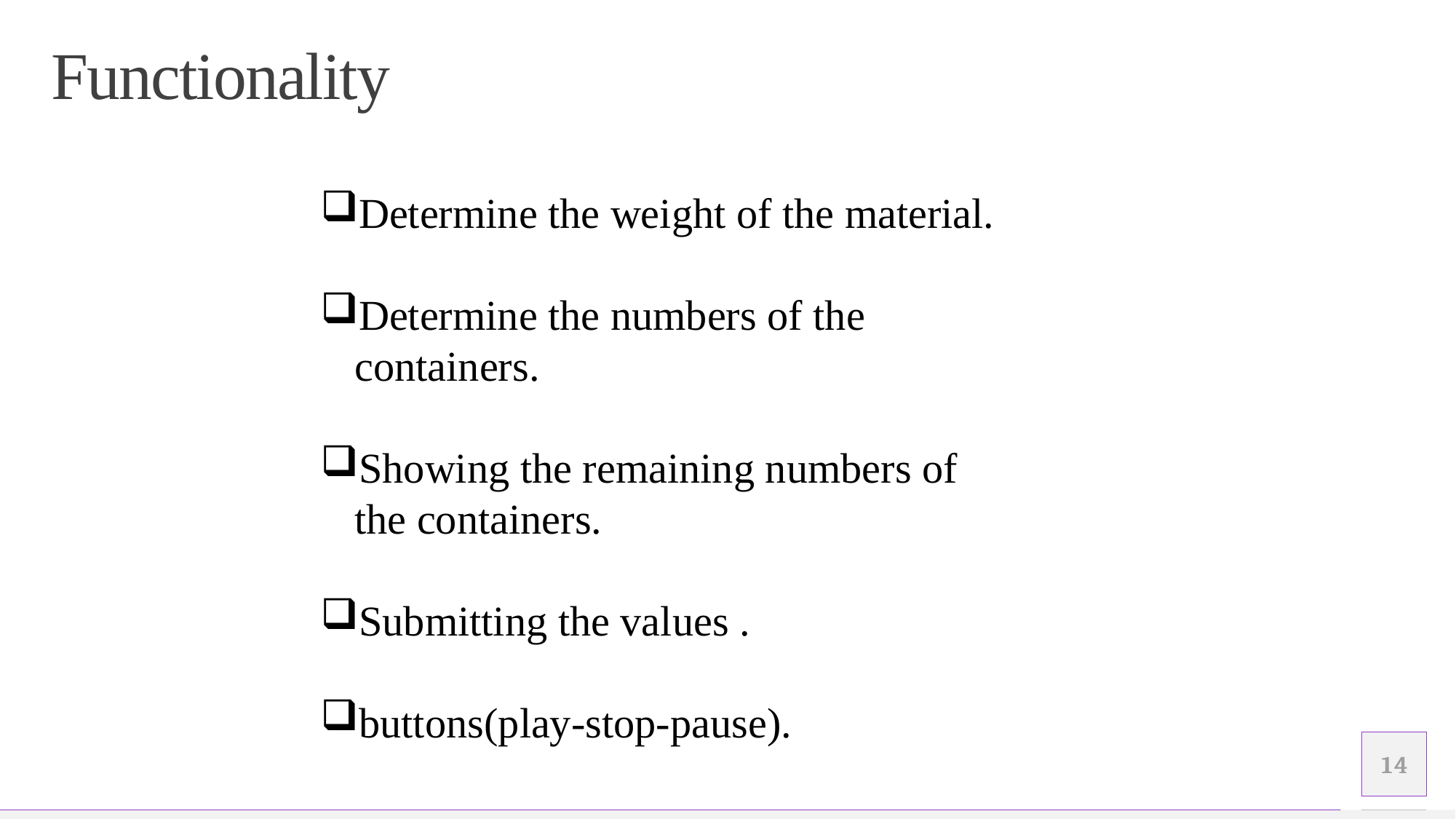

# Functionality
Determine the weight of the material.

Determine the numbers of the containers.

Showing the remaining numbers of the containers.

Submitting the values .

buttons(play-stop-pause).

14
Add a footer